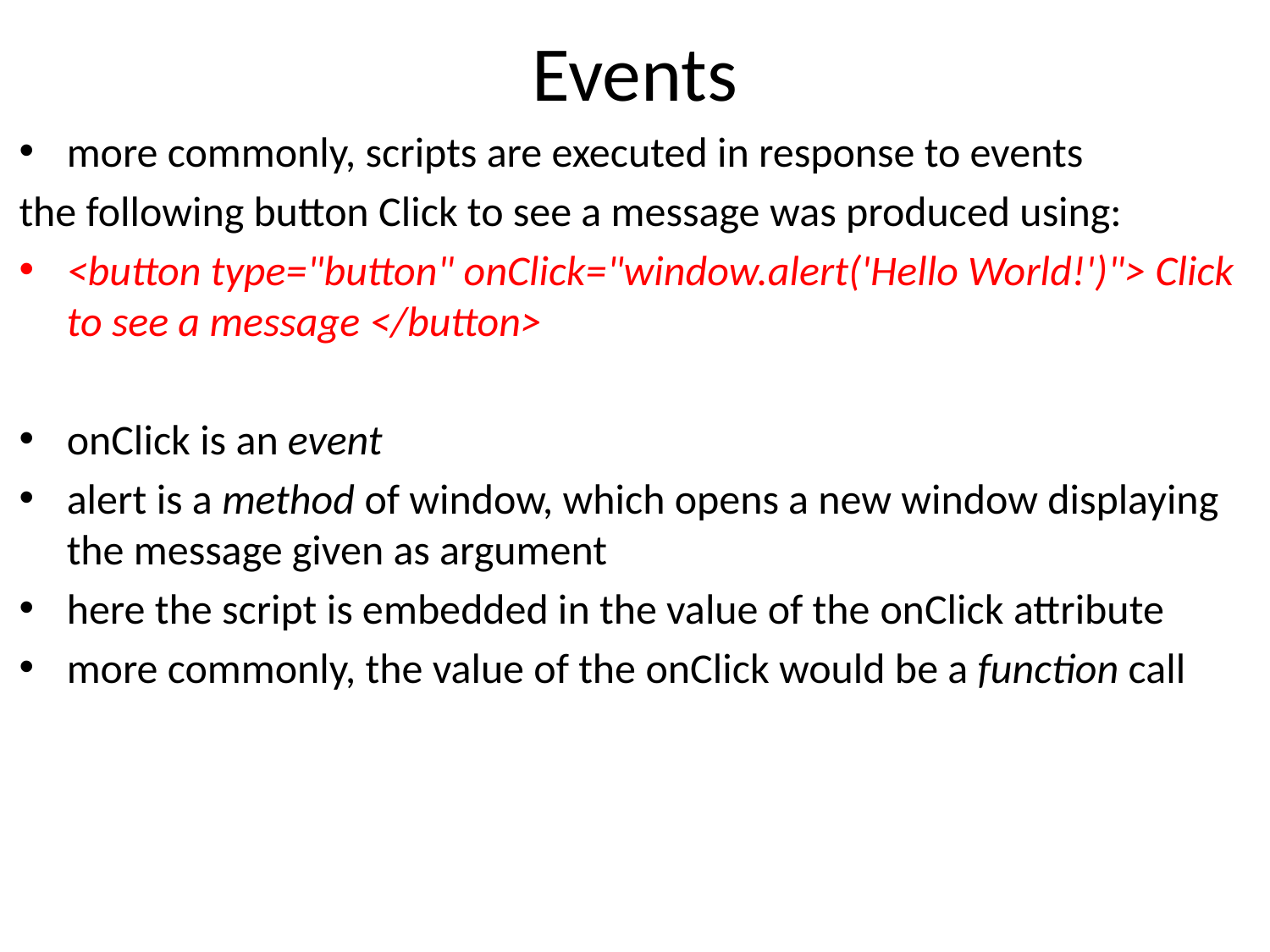

# Events
more commonly, scripts are executed in response to events
the following button Click to see a message was produced using:
<button type="button" onClick="window.alert('Hello World!')"> Click to see a message </button>

onClick is an event
alert is a method of window, which opens a new window displaying the message given as argument
here the script is embedded in the value of the onClick attribute
more commonly, the value of the onClick would be a function call